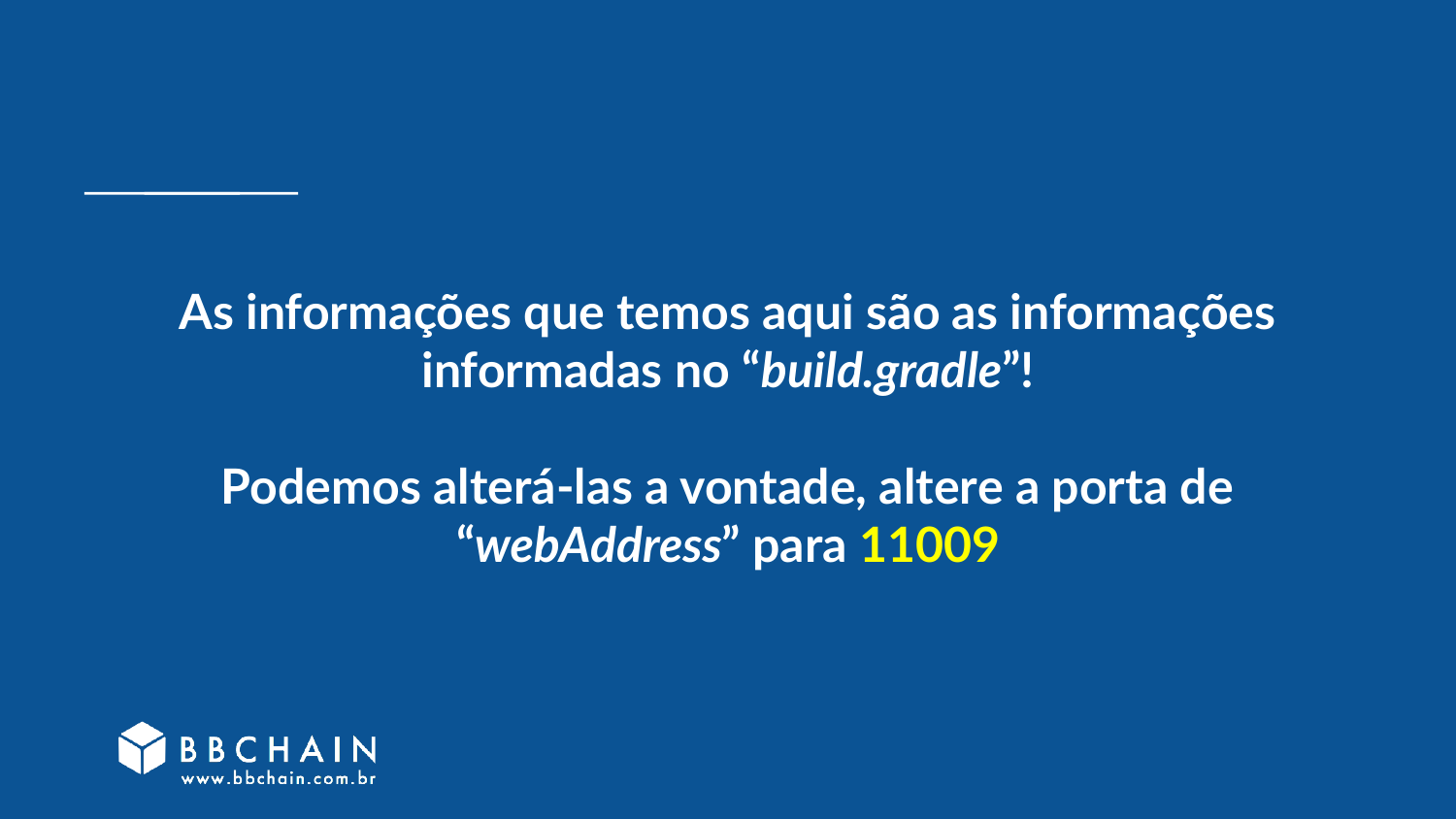

# As informações que temos aqui são as informações informadas no “build.gradle”!

Podemos alterá-las a vontade, altere a porta de “webAddress” para 11009